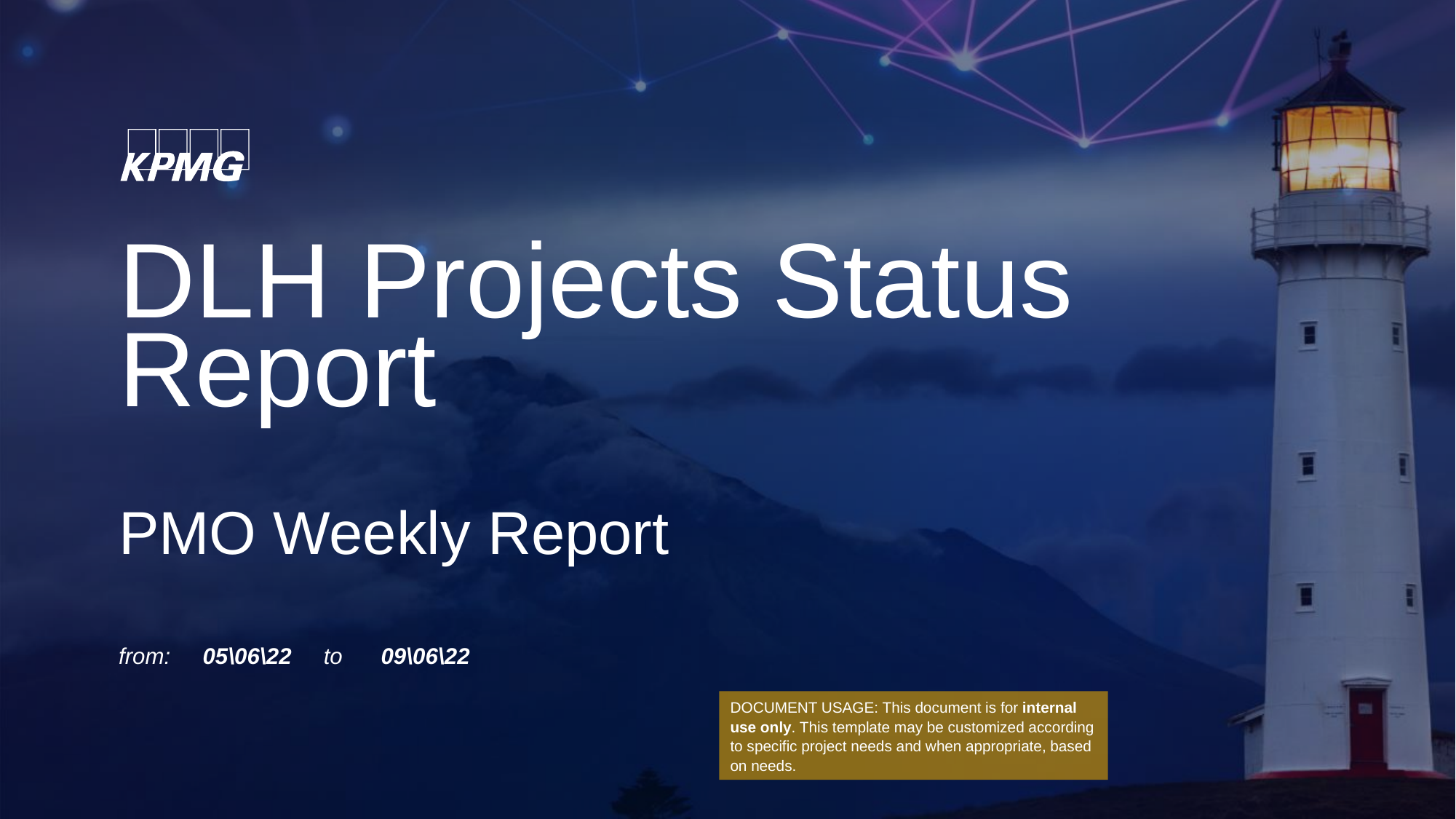

# DLH Projects Status Report PMO Weekly Report from:     05\06\22     to      09\06\22
DOCUMENT USAGE: This document is for internal use only. This template may be customized according to specific project needs and when appropriate, based on needs.